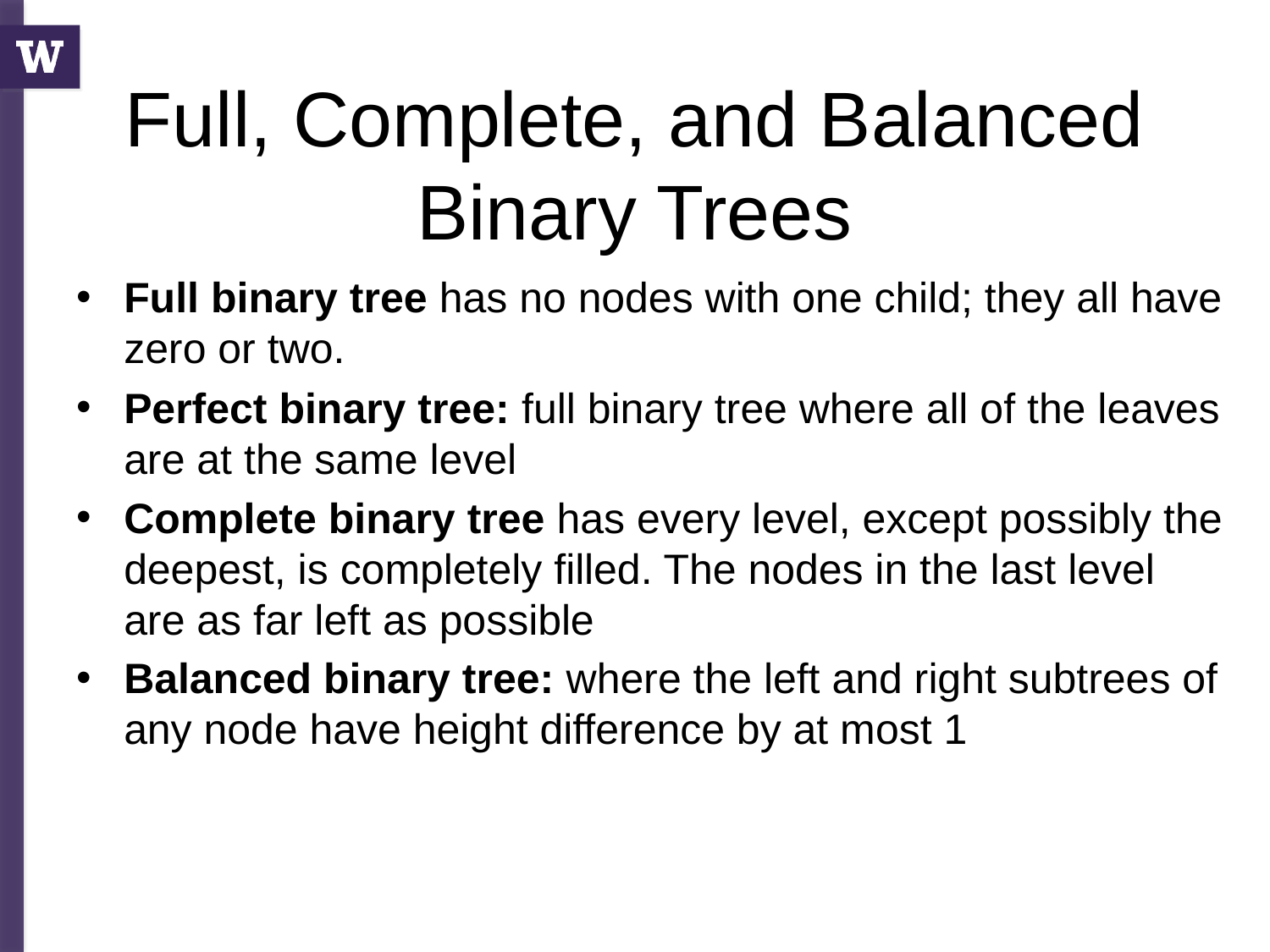

# Full, Complete, and Balanced Binary Trees
Full binary tree has no nodes with one child; they all have zero or two.
Perfect binary tree: full binary tree where all of the leaves are at the same level
Complete binary tree has every level, except possibly the deepest, is completely filled. The nodes in the last level are as far left as possible
Balanced binary tree: where the left and right subtrees of any node have height difference by at most 1